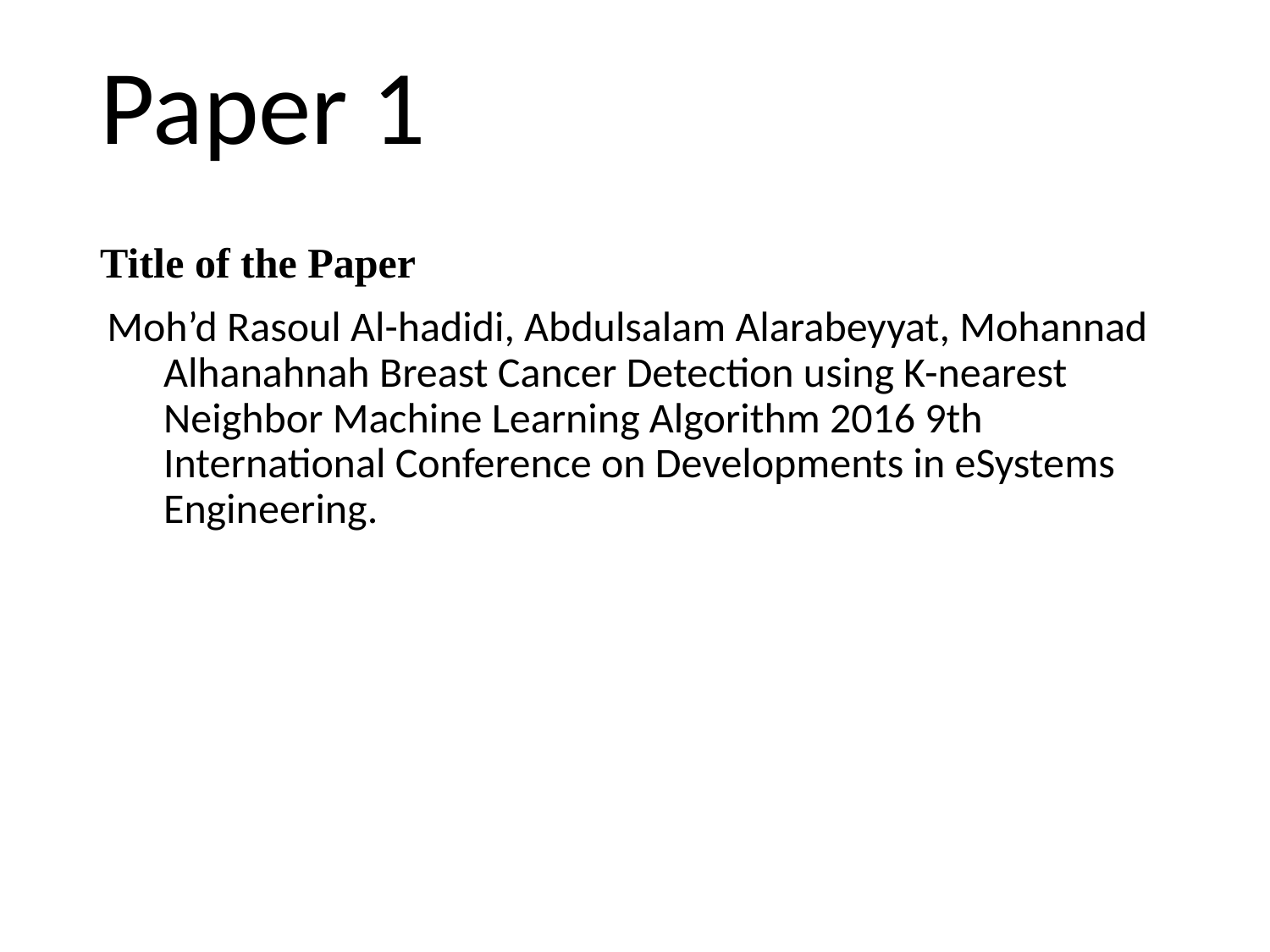

Paper 1
Title of the Paper
Moh’d Rasoul Al-hadidi, Abdulsalam Alarabeyyat, Mohannad Alhanahnah Breast Cancer Detection using K-nearest Neighbor Machine Learning Algorithm 2016 9th International Conference on Developments in eSystems Engineering.